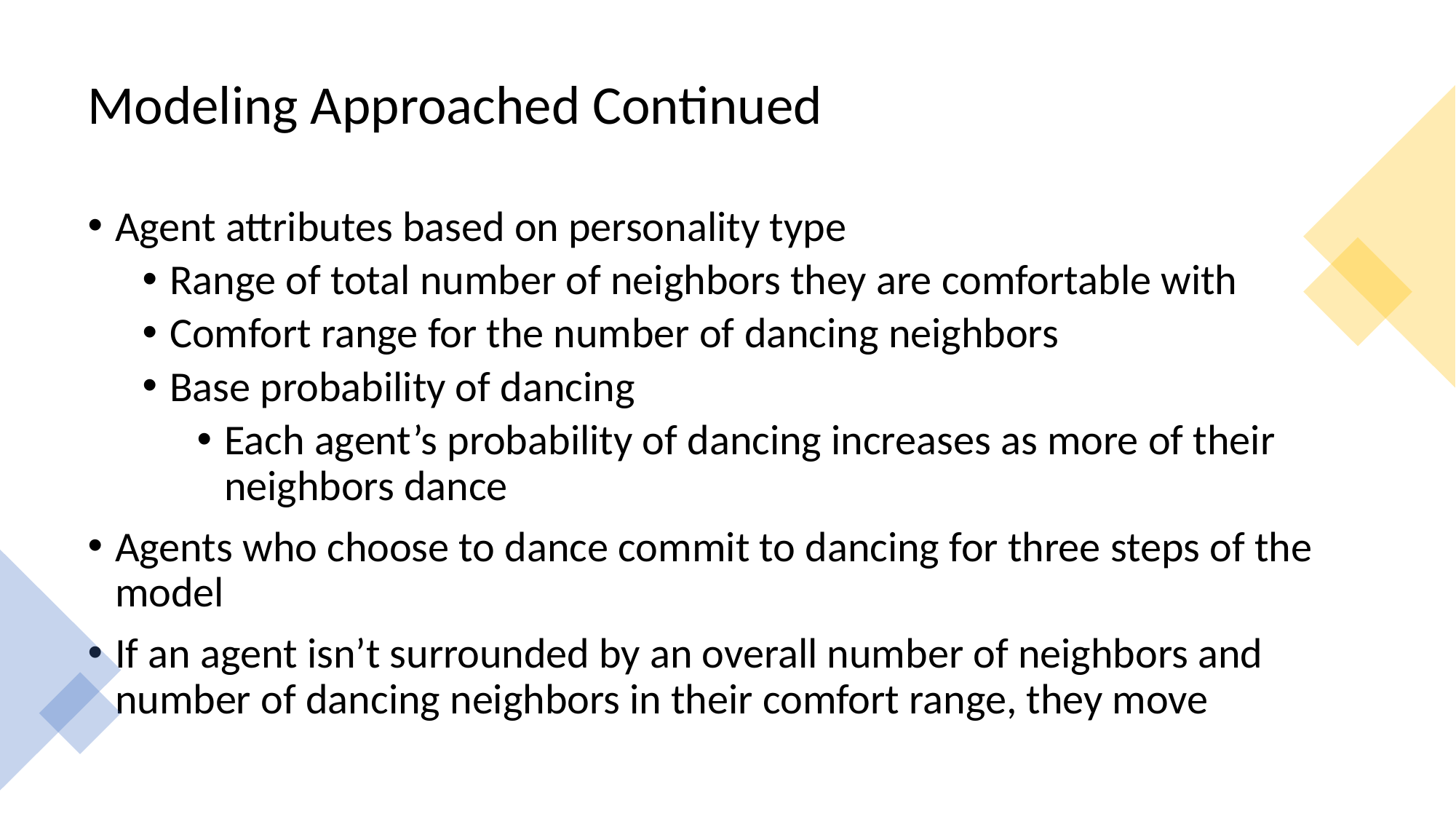

# Modeling Approached Continued

Agent attributes based on personality type
Range of total number of neighbors they are comfortable with
Comfort range for the number of dancing neighbors
Base probability of dancing
Each agent’s probability of dancing increases as more of their neighbors dance
Agents who choose to dance commit to dancing for three steps of the model
If an agent isn’t surrounded by an overall number of neighbors and number of dancing neighbors in their comfort range, they move